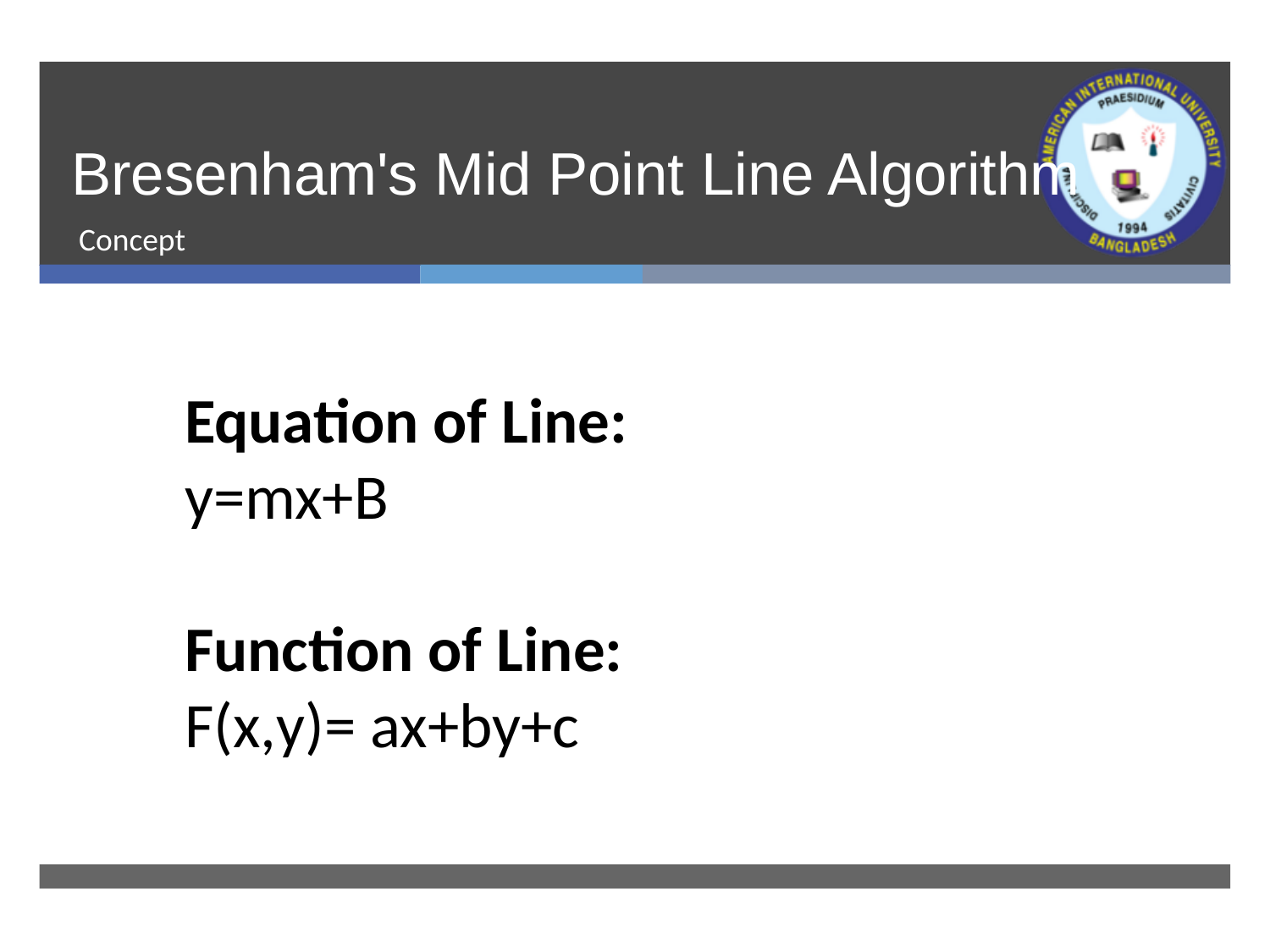

# Bresenham's Mid Point Line Algorithm
Concept
Equation of Line:
y=mx+B

Function of Line:
F(x,y)= ax+by+c